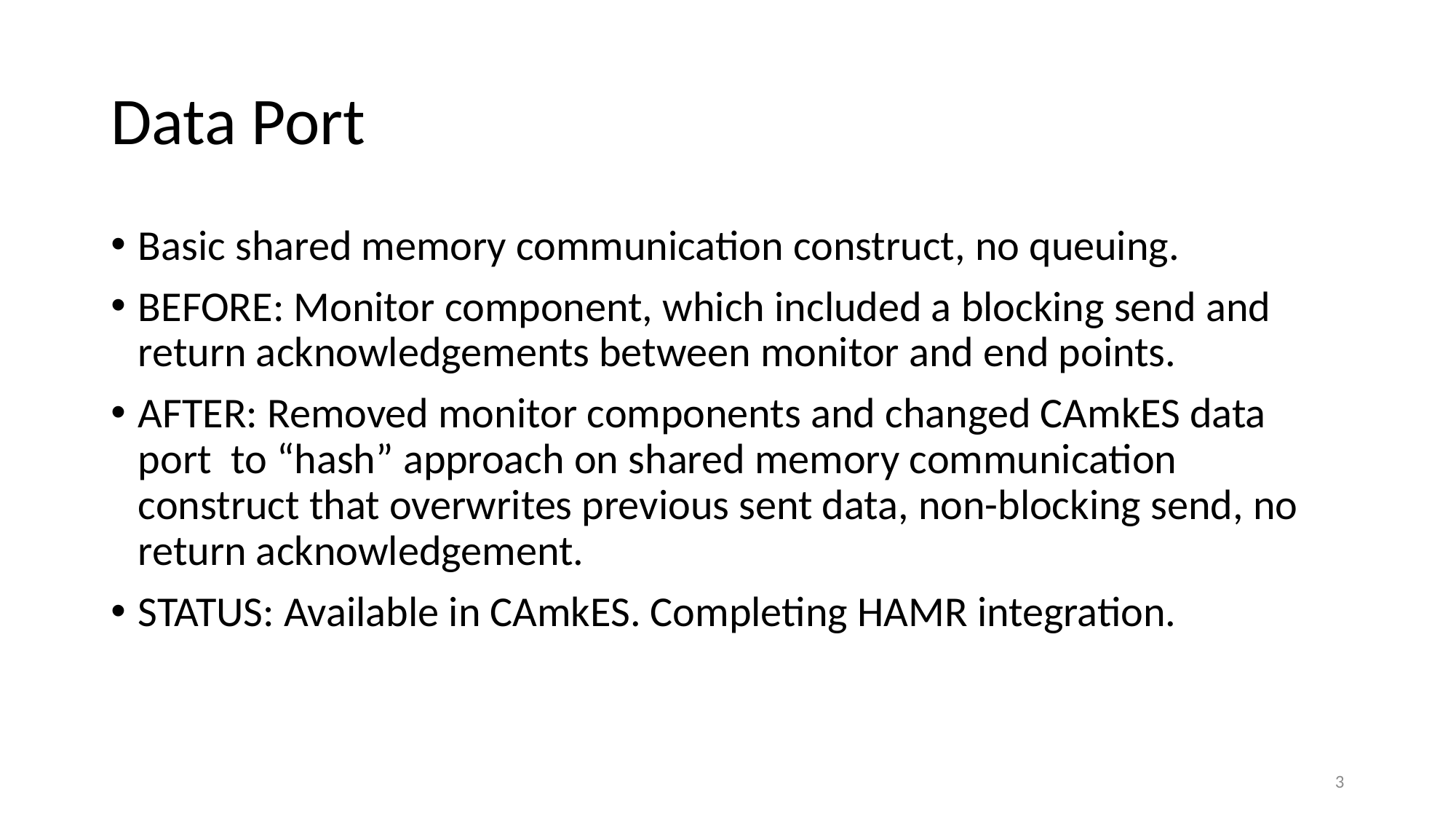

# Data Port
Basic shared memory communication construct, no queuing.
BEFORE: Monitor component, which included a blocking send and return acknowledgements between monitor and end points.
AFTER: Removed monitor components and changed CAmkES data port  to “hash” approach on shared memory communication construct that overwrites previous sent data, non-blocking send, no return acknowledgement.
STATUS: Available in CAmkES. Completing HAMR integration.
3